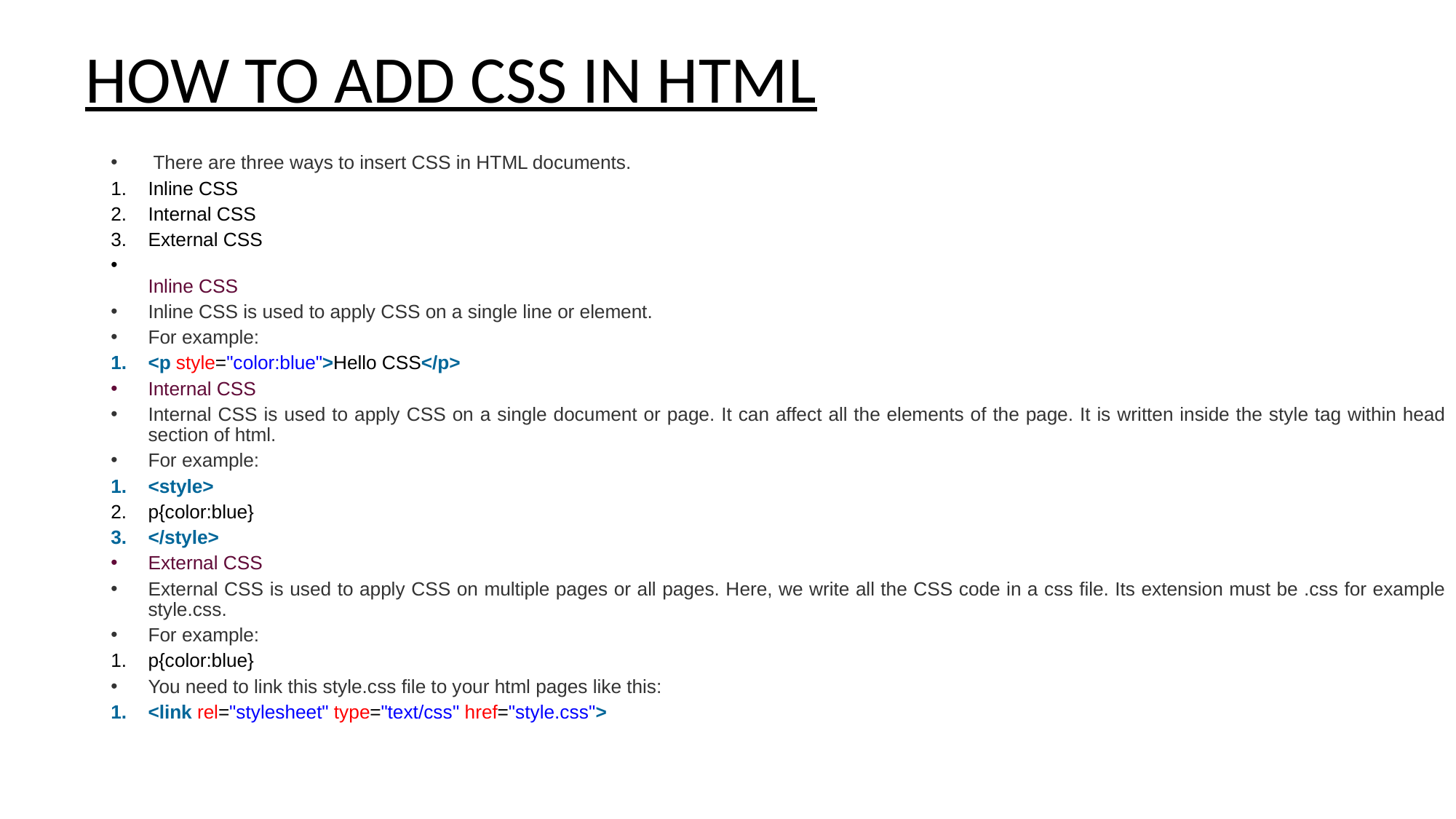

# HOW TO ADD CSS IN HTML
 There are three ways to insert CSS in HTML documents.
Inline CSS
Internal CSS
External CSS
Inline CSS
Inline CSS is used to apply CSS on a single line or element.
For example:
<p style="color:blue">Hello CSS</p>
Internal CSS
Internal CSS is used to apply CSS on a single document or page. It can affect all the elements of the page. It is written inside the style tag within head section of html.
For example:
<style>
p{color:blue}
</style>
External CSS
External CSS is used to apply CSS on multiple pages or all pages. Here, we write all the CSS code in a css file. Its extension must be .css for example style.css.
For example:
p{color:blue}
You need to link this style.css file to your html pages like this:
<link rel="stylesheet" type="text/css" href="style.css">